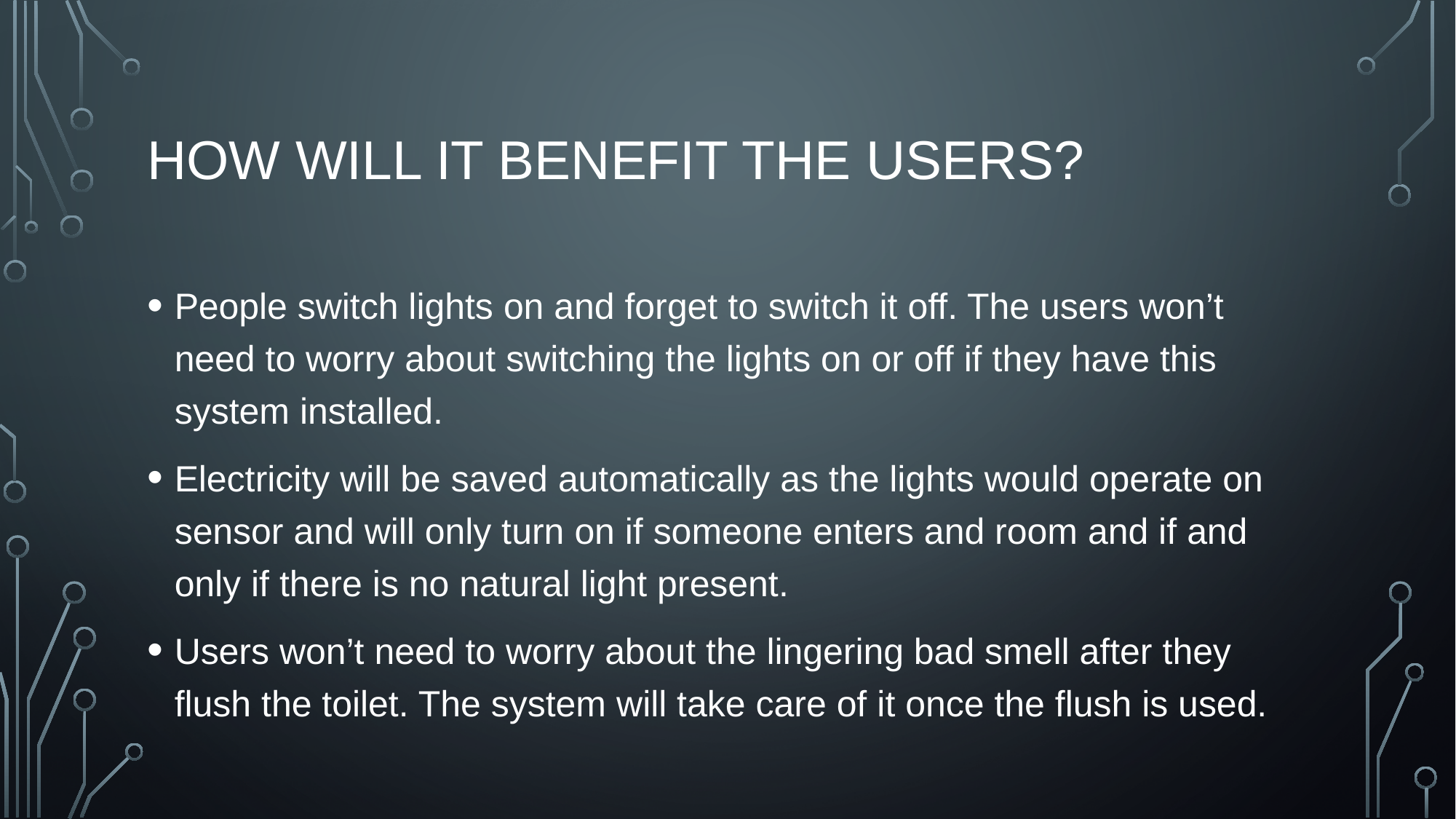

# How will it benefit the users?
People switch lights on and forget to switch it off. The users won’t need to worry about switching the lights on or off if they have this system installed.
Electricity will be saved automatically as the lights would operate on sensor and will only turn on if someone enters and room and if and only if there is no natural light present.
Users won’t need to worry about the lingering bad smell after they flush the toilet. The system will take care of it once the flush is used.